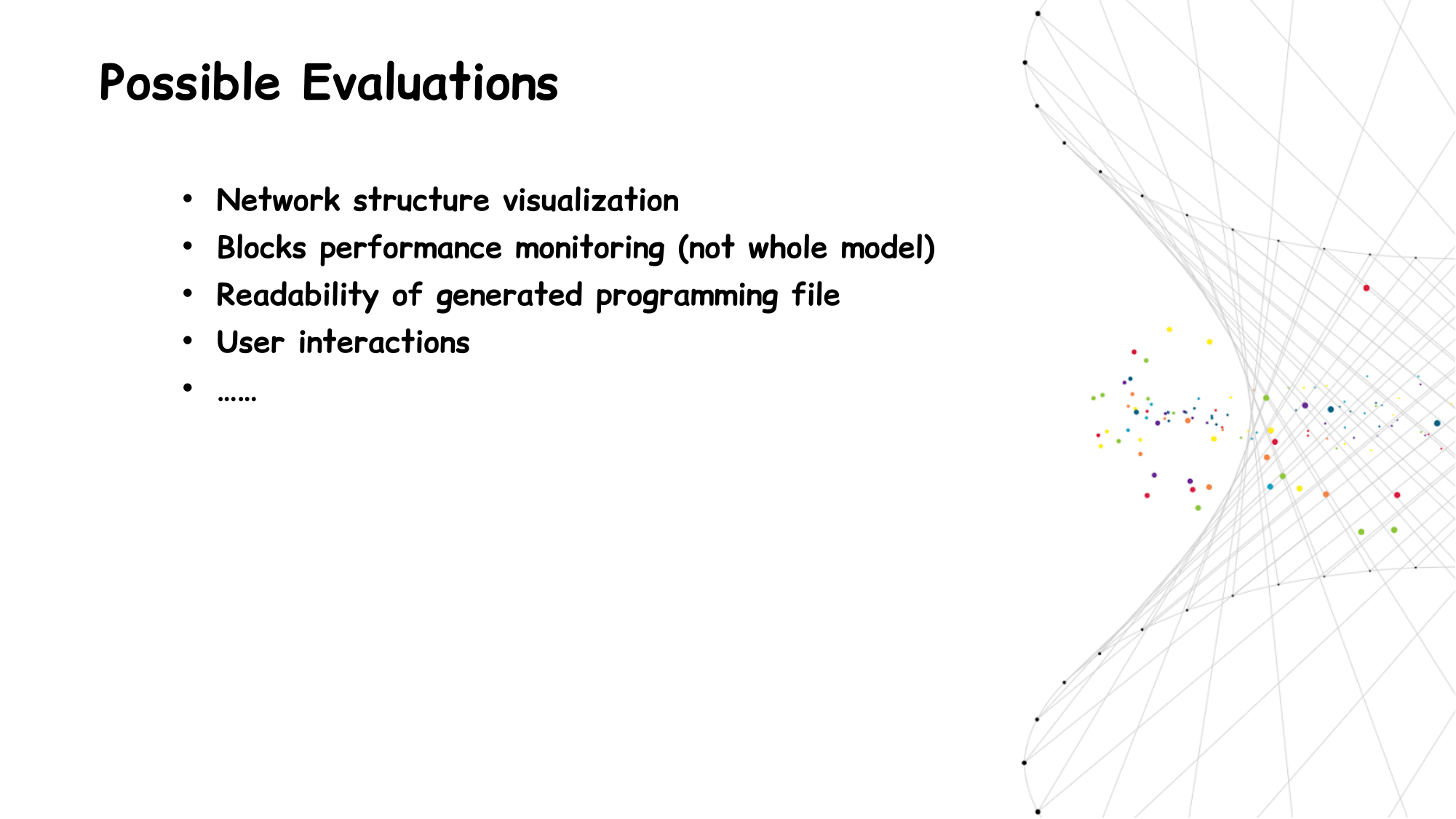

Possible Evaluations

Network structure visualization
Blocks performance monitoring (not whole model)
Readability of generated programming file
User interactions
……